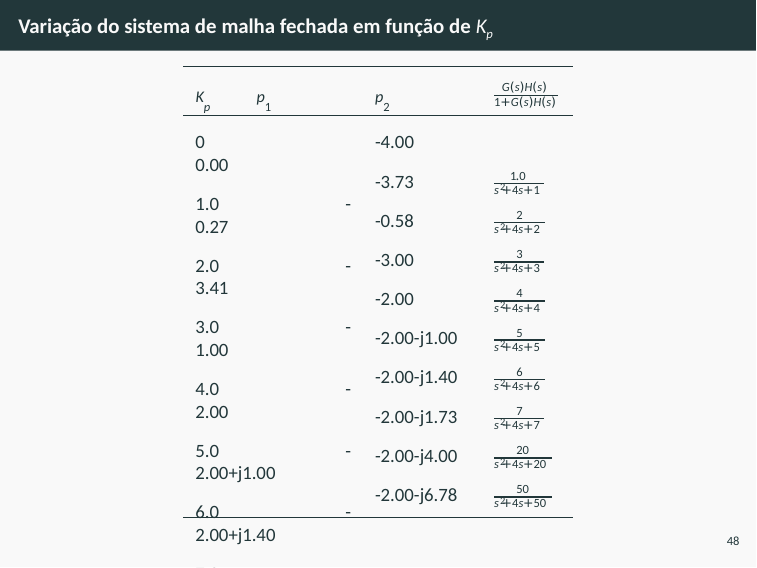

# Variação do sistema de malha fechada em função de Kp

G(s)H(s)
1+G(s)H(s)
Kp
p1
p2

0	0.00
1.0	-0.27
2.0	-3.41
3.0	-1.00
4.0	-2.00
5.0	-2.00+j1.00
6.0	-2.00+j1.40
7.0	-2.00+j1.73
20.0	-2.00+j4.00
50.0	-2.00+j6.78
-4.00
1.0
-3.73
-0.58
-3.00
-2.00
-2.00-j1.00
-2.00-j1.40
-2.00-j1.73
-2.00-j4.00
-2.00-j6.78
2
s +4s+1

2
2
s +4s+2

3
2
s +4s+3

4
2
s +4s+4

5
2
s +4s+5

6
2
s +4s+6

7
2
s +4s+7

20
2
s +4s+20

50
2
s +4s+50

48